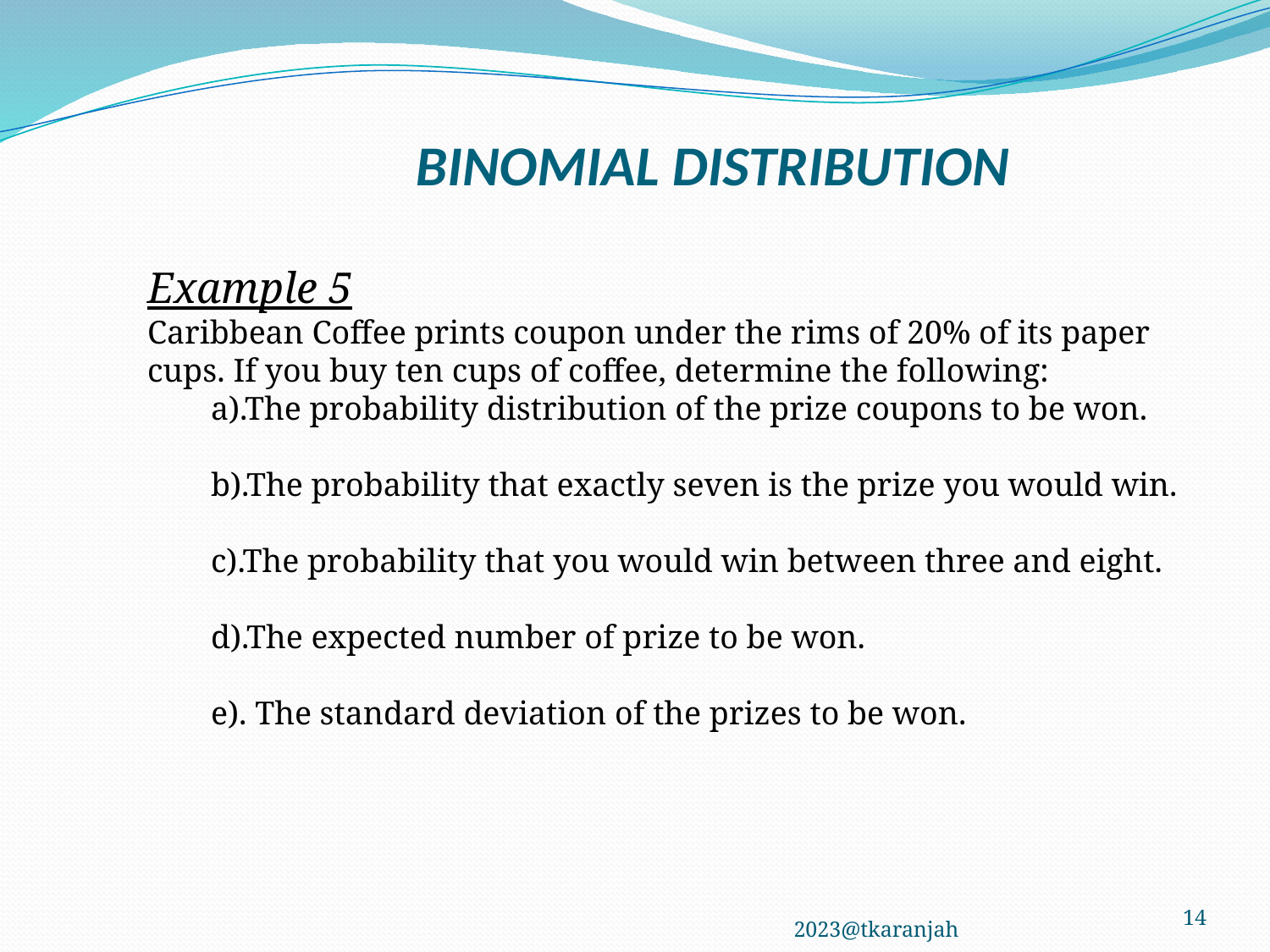

# BINOMIAL DISTRIBUTION

Example 5
Caribbean Coffee prints coupon under the rims of 20% of its paper cups. If you buy ten cups of coffee, determine the following:
a).The probability distribution of the prize coupons to be won.

b).The probability that exactly seven is the prize you would win.

c).The probability that you would win between three and eight.

d).The expected number of prize to be won.

e). The standard deviation of the prizes to be won.

2023@tkaranjah
14